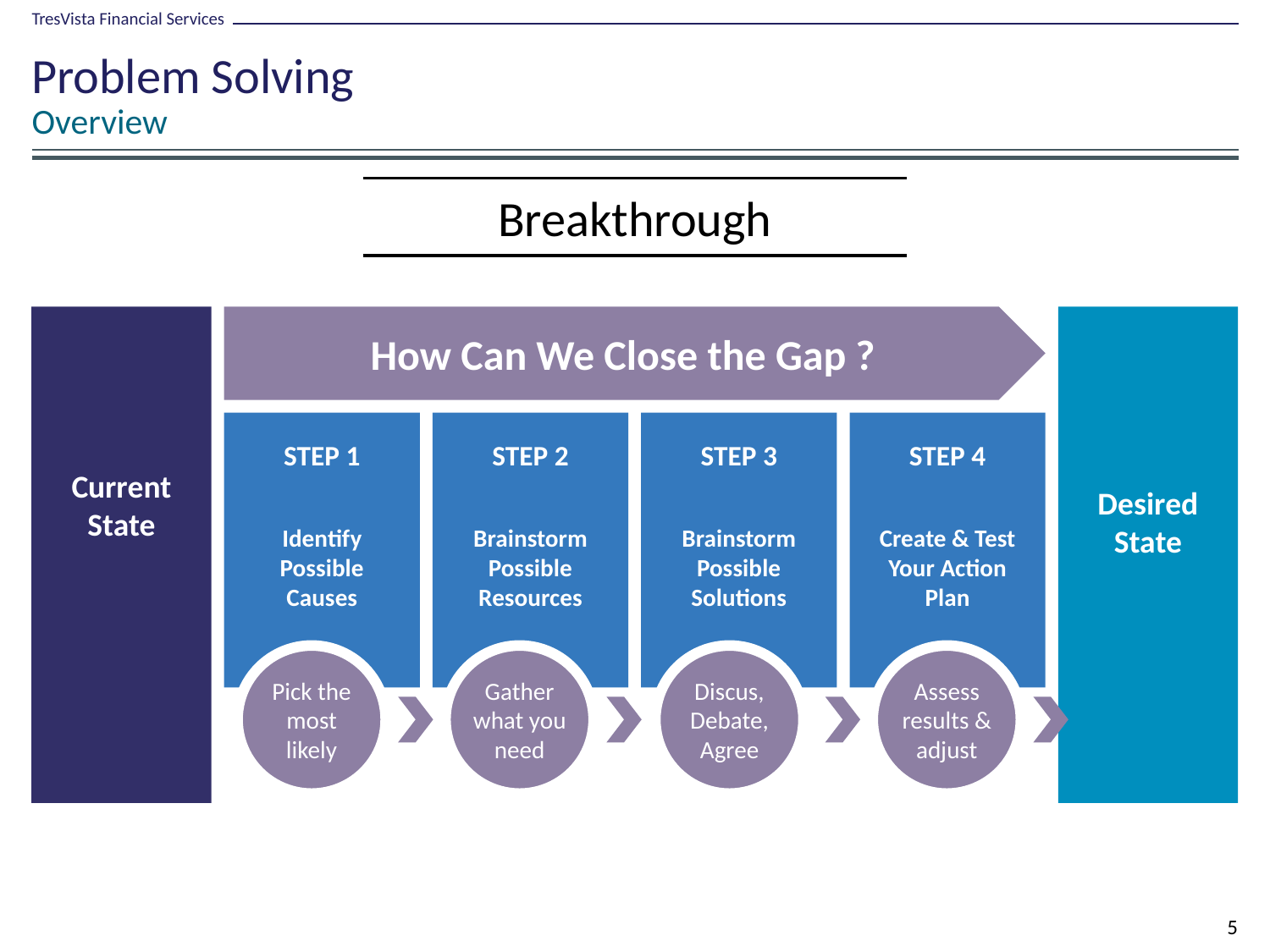

# Problem Solving
Overview
Breakthrough
How Can We Close the Gap ?
Current State

Desired
State

STEP 1

Identify
Possible
Causes
STEP 2

Brainstorm
Possible
Resources
STEP 3

Brainstorm
Possible
Solutions
STEP 4

Create & Test
Your Action
Plan
Pick the most likely
Gather what you need
Discus, Debate, Agree
Assess results & adjust

5